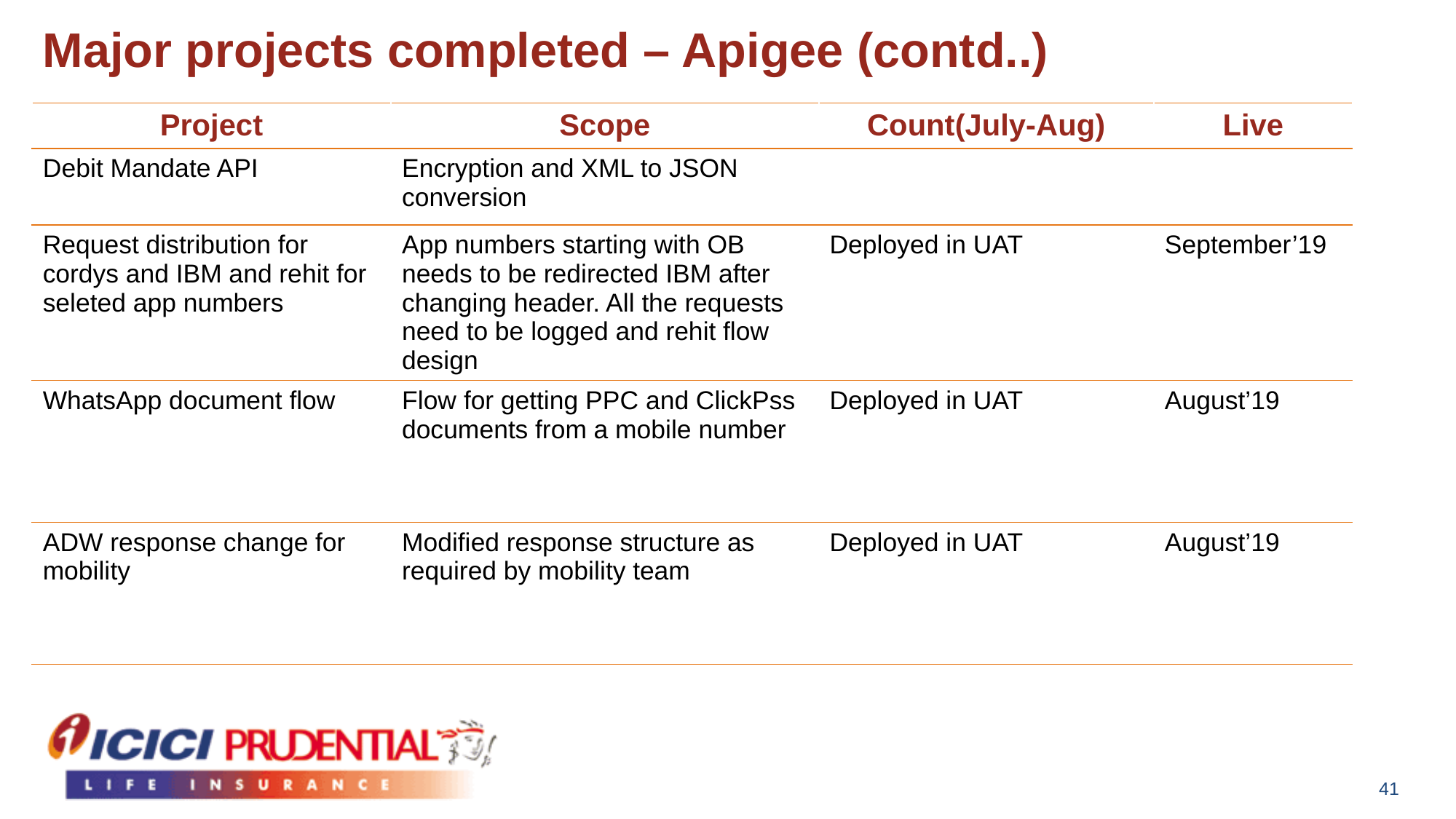

Major projects completed – Apigee (contd..)
| Project | Scope | Count(July-Aug) | Live |
| --- | --- | --- | --- |
| Debit Mandate API | Encryption and XML to JSON conversion |  |  |
| Request distribution for cordys and IBM and rehit for seleted app numbers | App numbers starting with OB needs to be redirected IBM after changing header. All the requests need to be logged and rehit flow design | Deployed in UAT | September’19 |
| WhatsApp document flow | Flow for getting PPC and ClickPss documents from a mobile number | Deployed in UAT | August’19 |
| ADW response change for mobility | Modified response structure as required by mobility team | Deployed in UAT | August’19 |
41